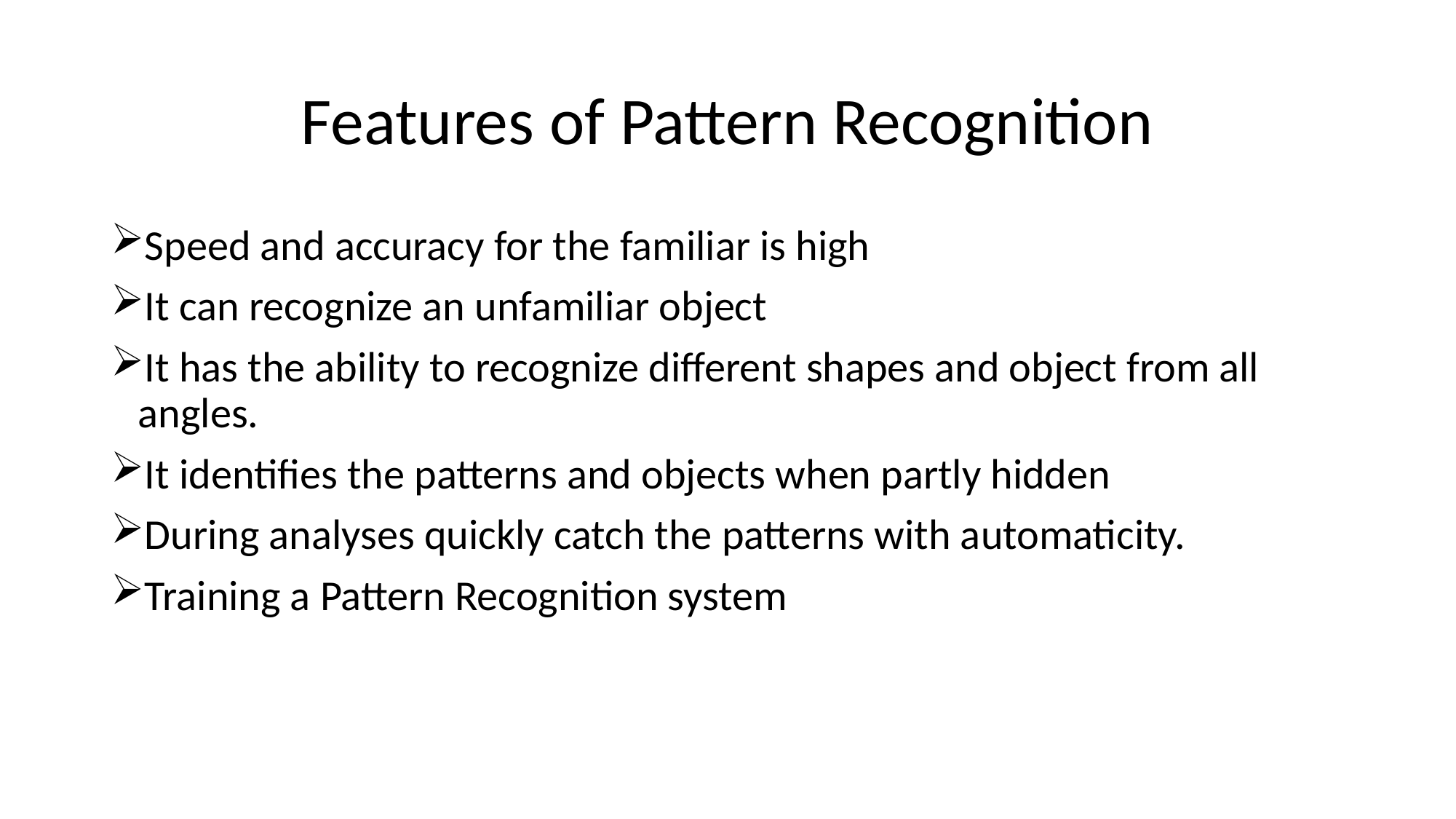

# Features of Pattern Recognition
Speed and accuracy for the familiar is high
It can recognize an unfamiliar object
It has the ability to recognize different shapes and object from all angles.
It identifies the patterns and objects when partly hidden
During analyses quickly catch the patterns with automaticity.
Training a Pattern Recognition system